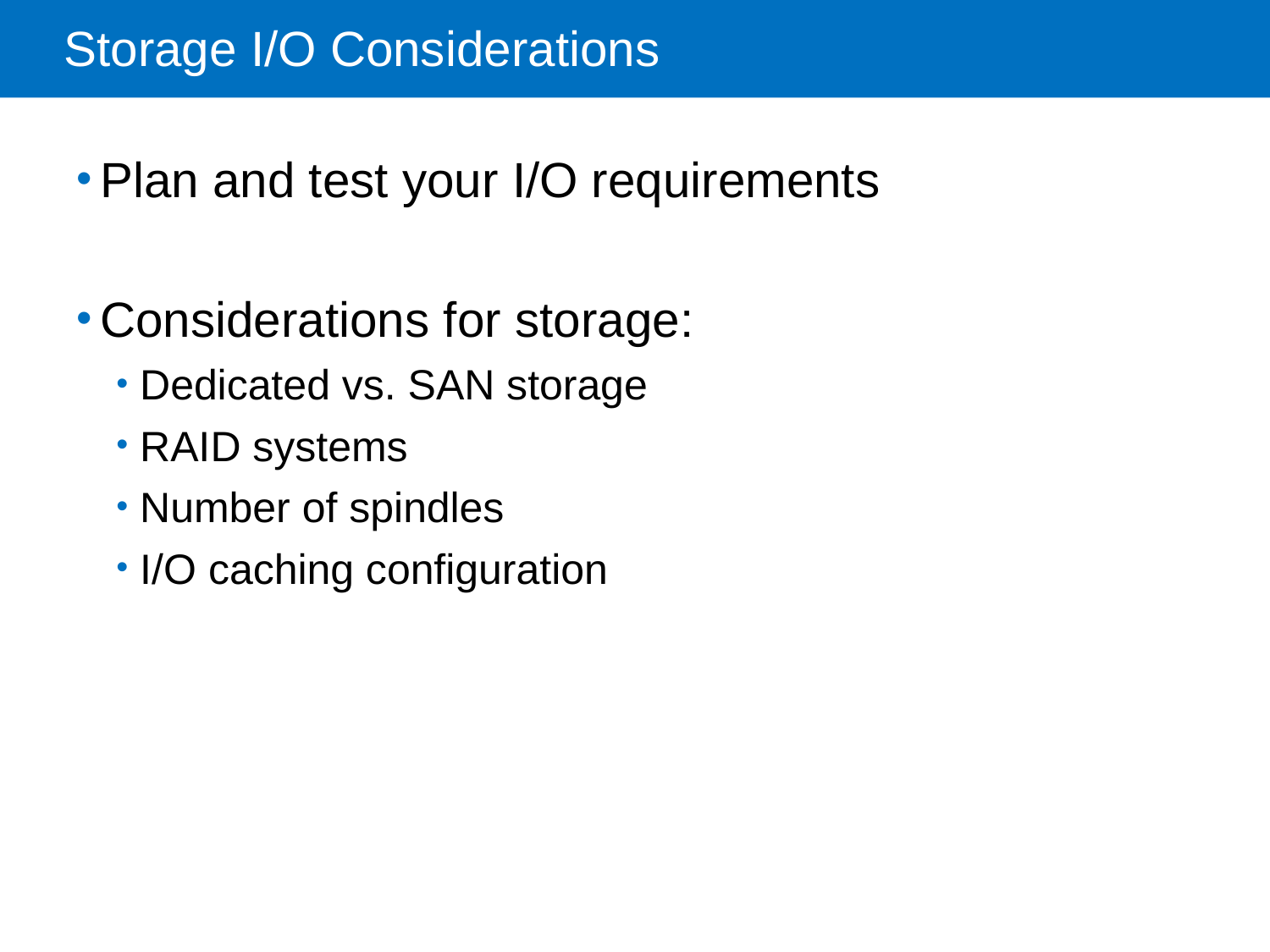

# Storage I/O Considerations
Plan and test your I/O requirements

Considerations for storage:
Dedicated vs. SAN storage
RAID systems
Number of spindles
I/O caching configuration